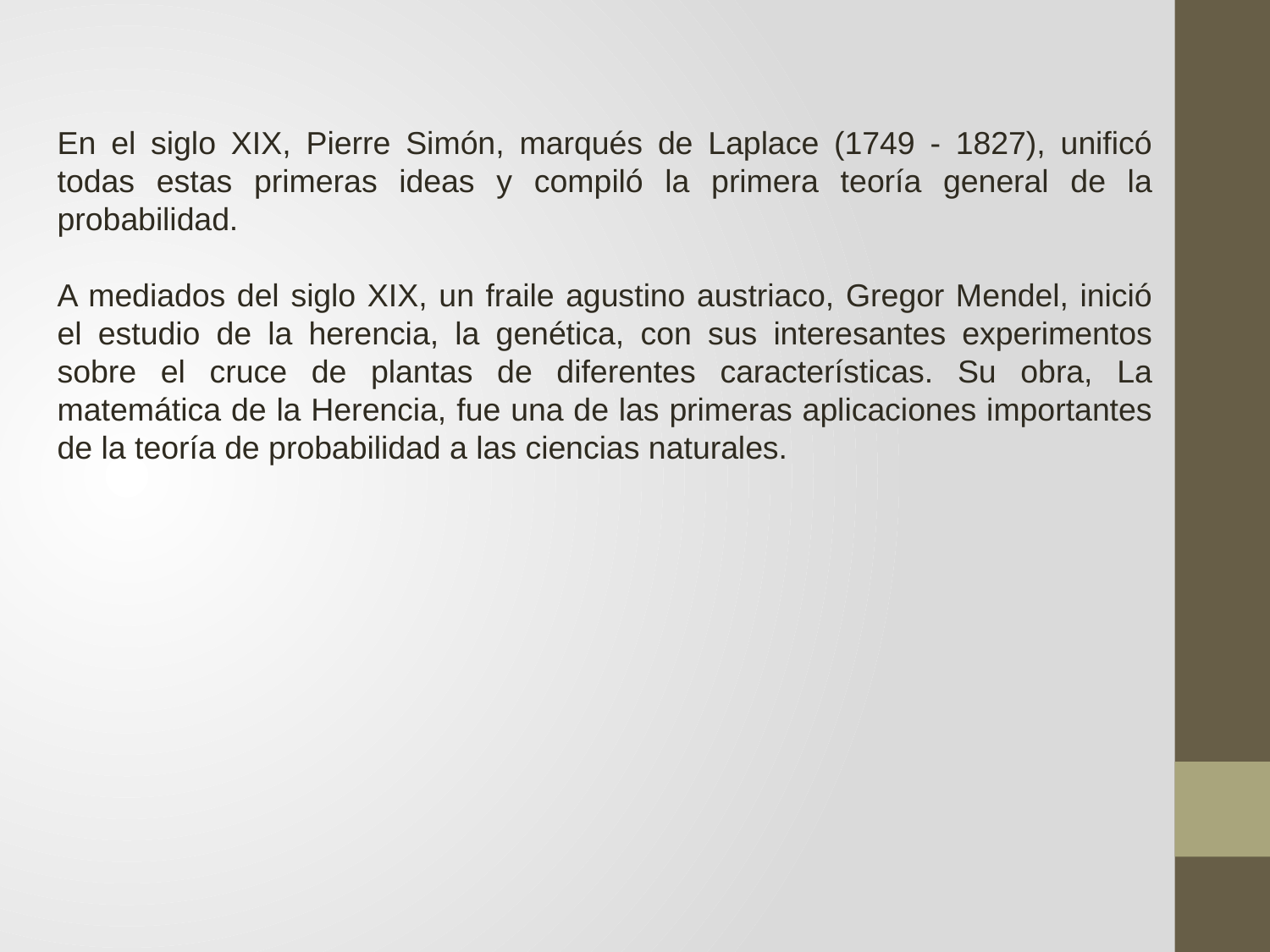

En el siglo XIX, Pierre Simón, marqués de Laplace (1749 - 1827), unificó todas estas primeras ideas y compiló la primera teoría general de la probabilidad.

A mediados del siglo XIX, un fraile agustino austriaco, Gregor Mendel, inició el estudio de la herencia, la genética, con sus interesantes experimentos sobre el cruce de plantas de diferentes características. Su obra, La matemática de la Herencia, fue una de las primeras aplicaciones importantes de la teoría de probabilidad a las ciencias naturales.